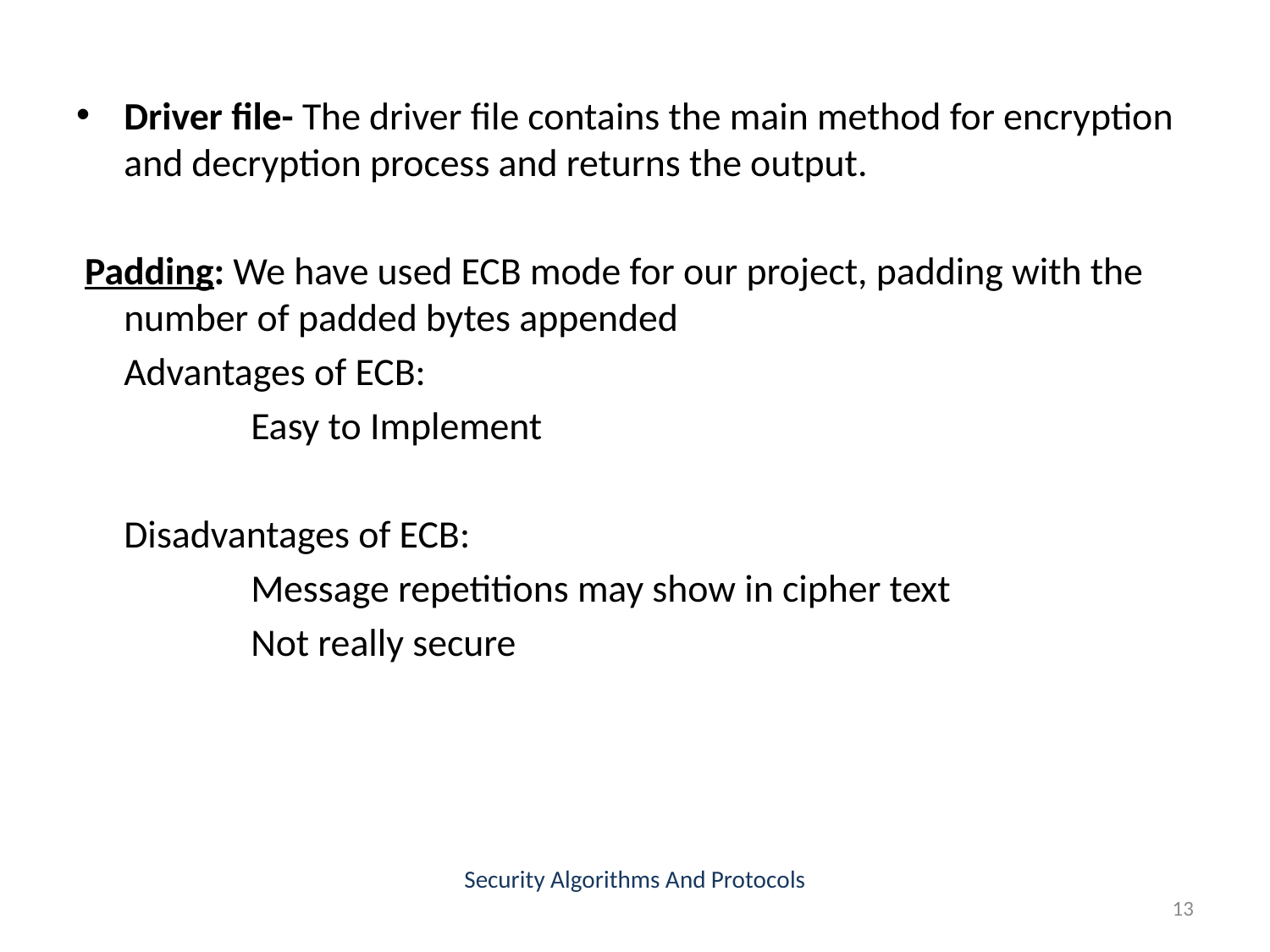

Driver file- The driver file contains the main method for encryption and decryption process and returns the output.

 Padding: We have used ECB mode for our project, padding with the number of padded bytes appended
	Advantages of ECB:
		Easy to Implement

	Disadvantages of ECB:
		Message repetitions may show in cipher text
		Not really secure
Security Algorithms And Protocols

13